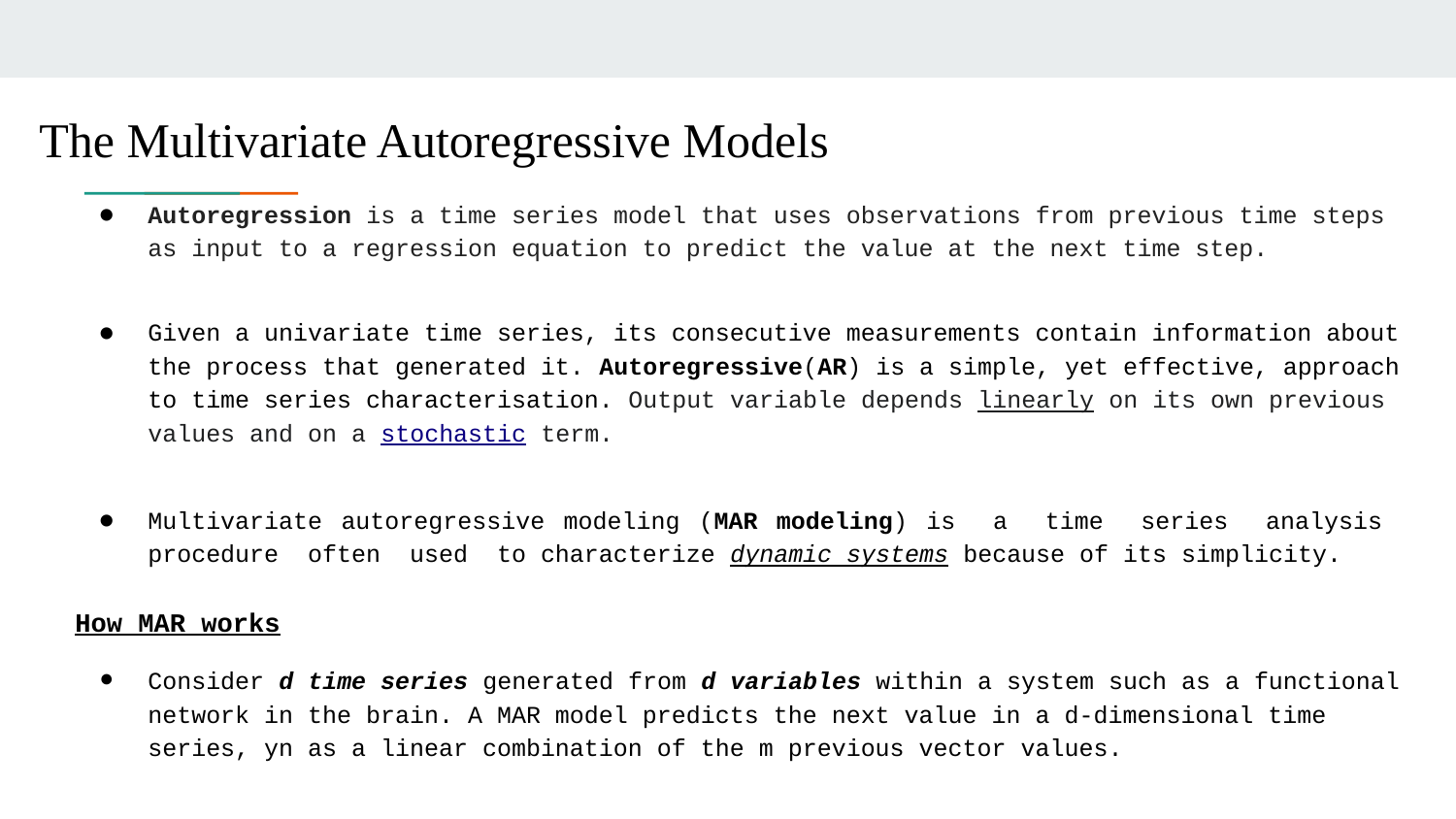

# The Multivariate Autoregressive Models
Autoregression is a time series model that uses observations from previous time steps as input to a regression equation to predict the value at the next time step.

Given a univariate time series, its consecutive measurements contain information about the process that generated it. Autoregressive(AR) is a simple, yet effective, approach to time series characterisation. Output variable depends linearly on its own previous values and on a stochastic term.

Multivariate autoregressive modeling (MAR modeling) is  a  time  series  analysis  procedure  often  used  to characterize dynamic systems because of its simplicity.

How MAR works
Consider d time series generated from d variables within a system such as a functional network in the brain. A MAR model predicts the next value in a d-dimensional time series, yn as a linear combination of the m previous vector values.